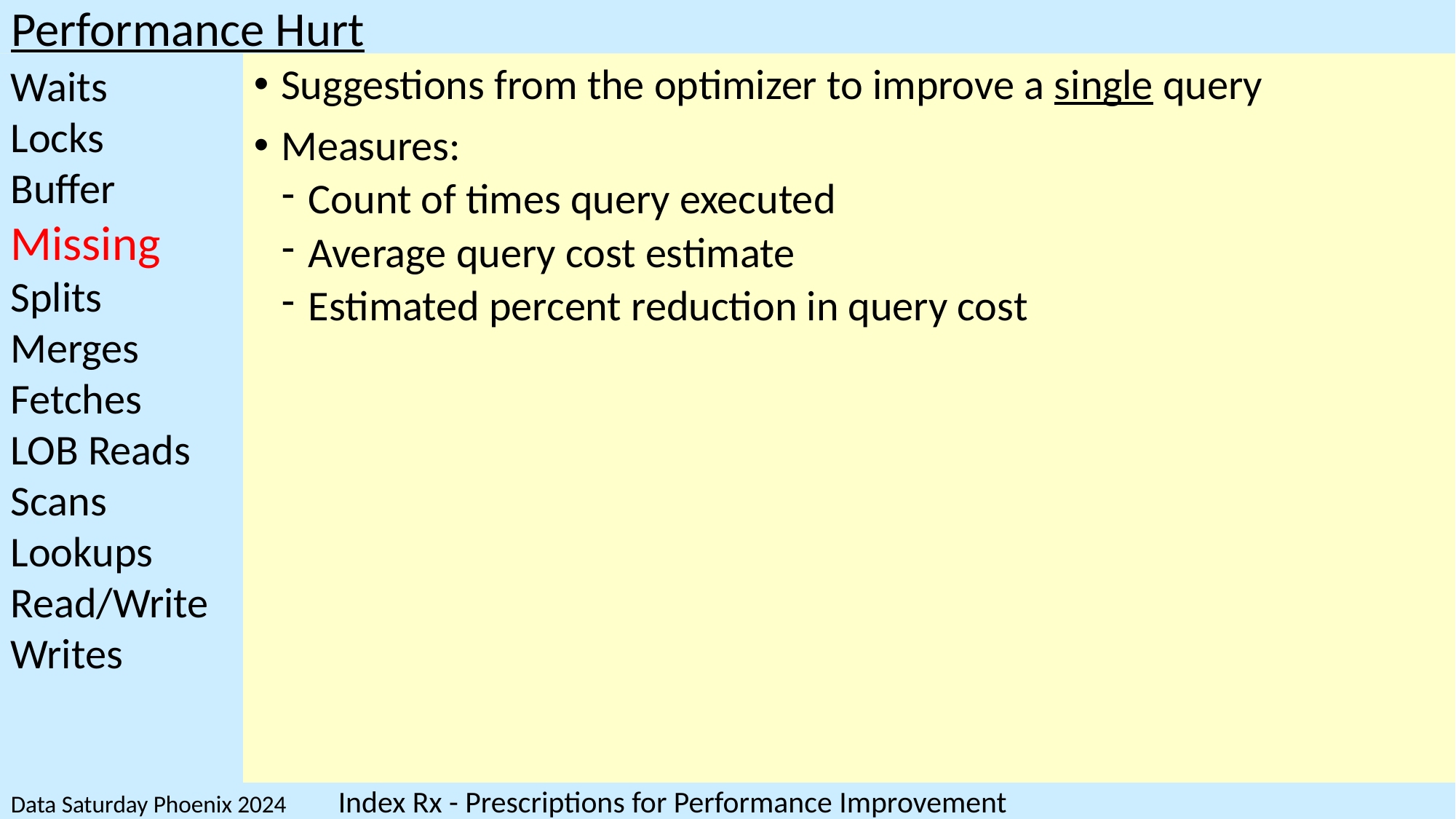

# Performance Hurt
Suggestions from the optimizer to improve a single query
Measures:
Count of times query executed
Average query cost estimate
Estimated percent reduction in query cost
Waits
Locks
Buffer
Missing
Splits
Merges
Fetches
LOB Reads
Scans
Lookups
Read/Write
Writes